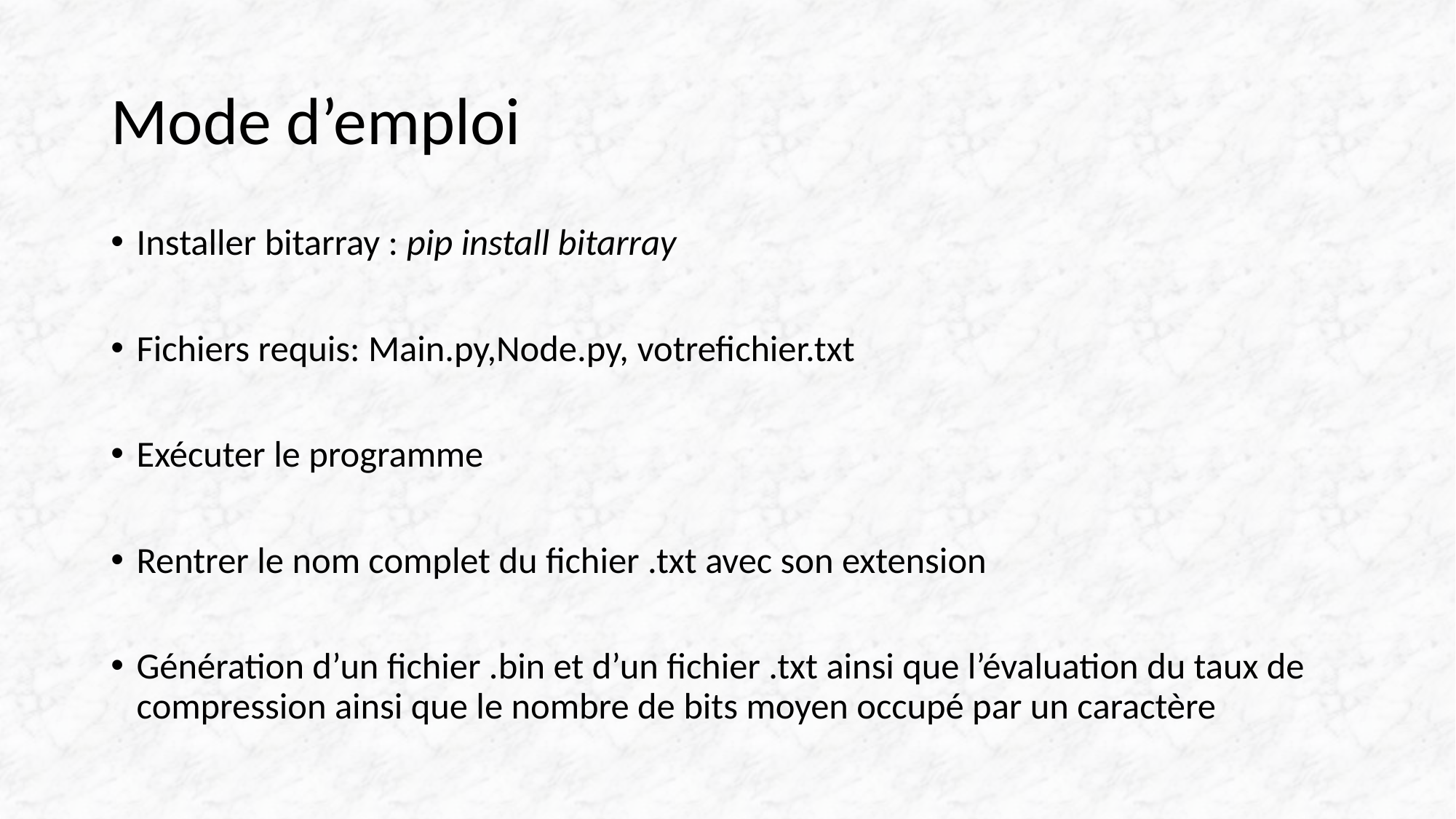

# Mode d’emploi
Installer bitarray : pip install bitarray

Fichiers requis: Main.py,Node.py, votrefichier.txt

Exécuter le programme

Rentrer le nom complet du fichier .txt avec son extension

Génération d’un fichier .bin et d’un fichier .txt ainsi que l’évaluation du taux de compression ainsi que le nombre de bits moyen occupé par un caractère